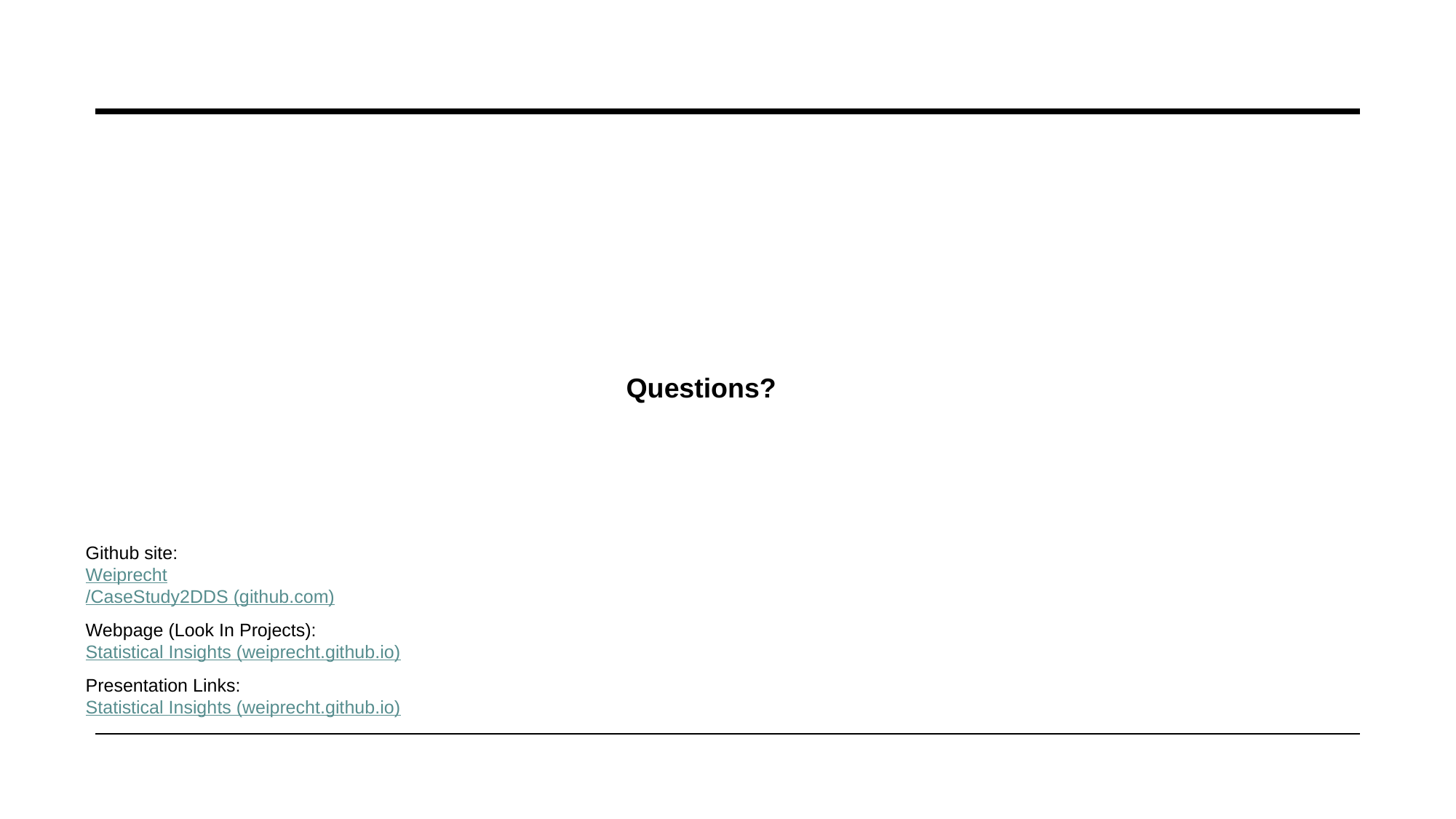

Questions?
Github site:
Weiprecht/CaseStudy2DDS (github.com)
Webpage (Look In Projects):
Statistical Insights (weiprecht.github.io)
Presentation Links:
Statistical Insights (weiprecht.github.io)